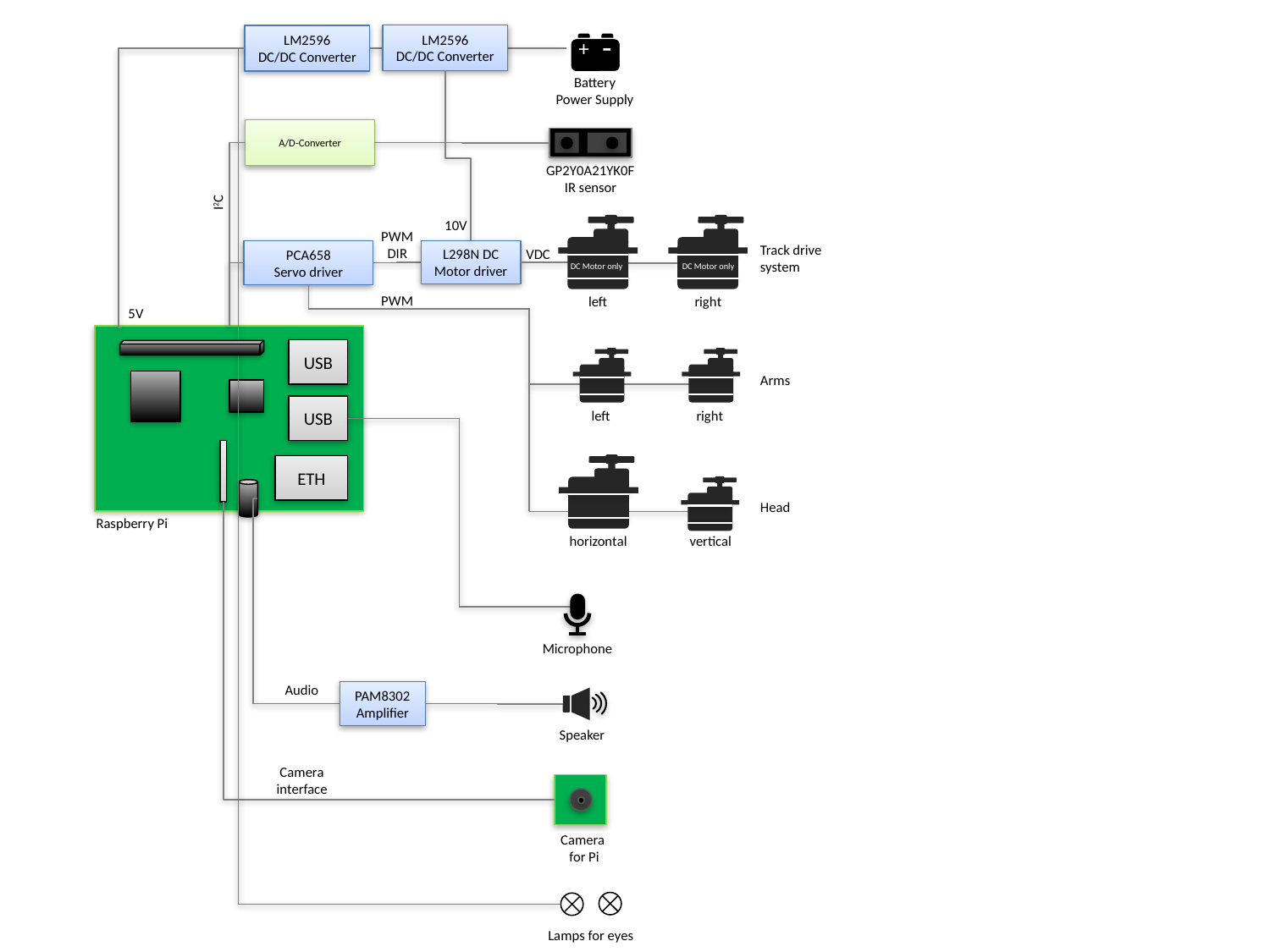

-
+

Battery
Power Supply
LM2596
DC/DC Converter
LM2596
DC/DC Converter
A/D-Converter

GP2Y0A21YK0F
IR sensor
I2C
10V

PWM
DIR
Track drive
system
VDC
PCA658
Servo driver
L298N DC Motor driver
DC Motor only
DC Motor only
PWM
left
right
5V

USB

USB

ETH

Raspberry Pi

Arms
left
right

Head
horizontal
vertical

Microphone
Audio
PAM8302
Amplifier

Speaker
Camera interface

Camera
for Pi

Lamps for eyes